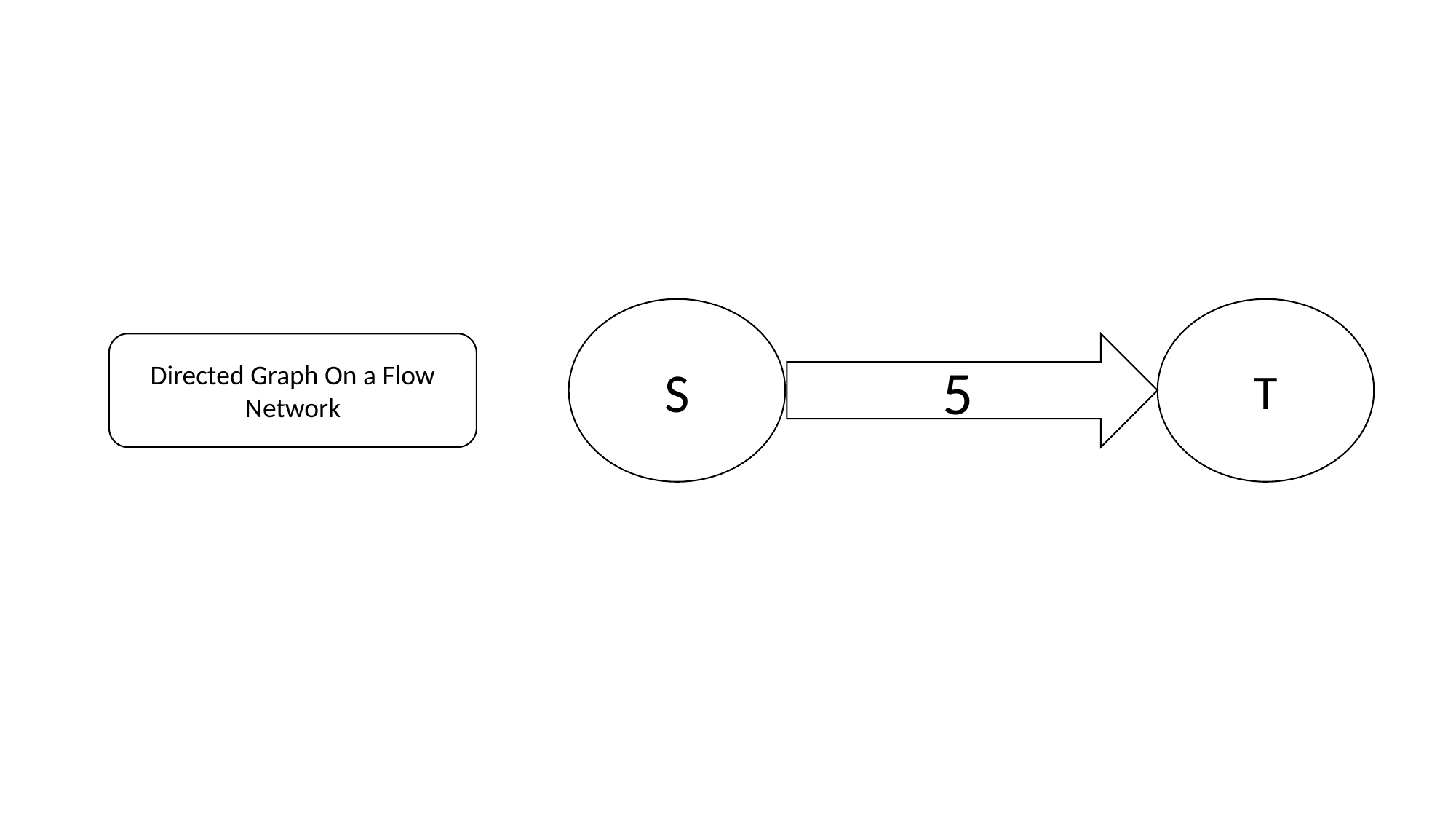

T
S
Directed Graph On a Flow Network
5